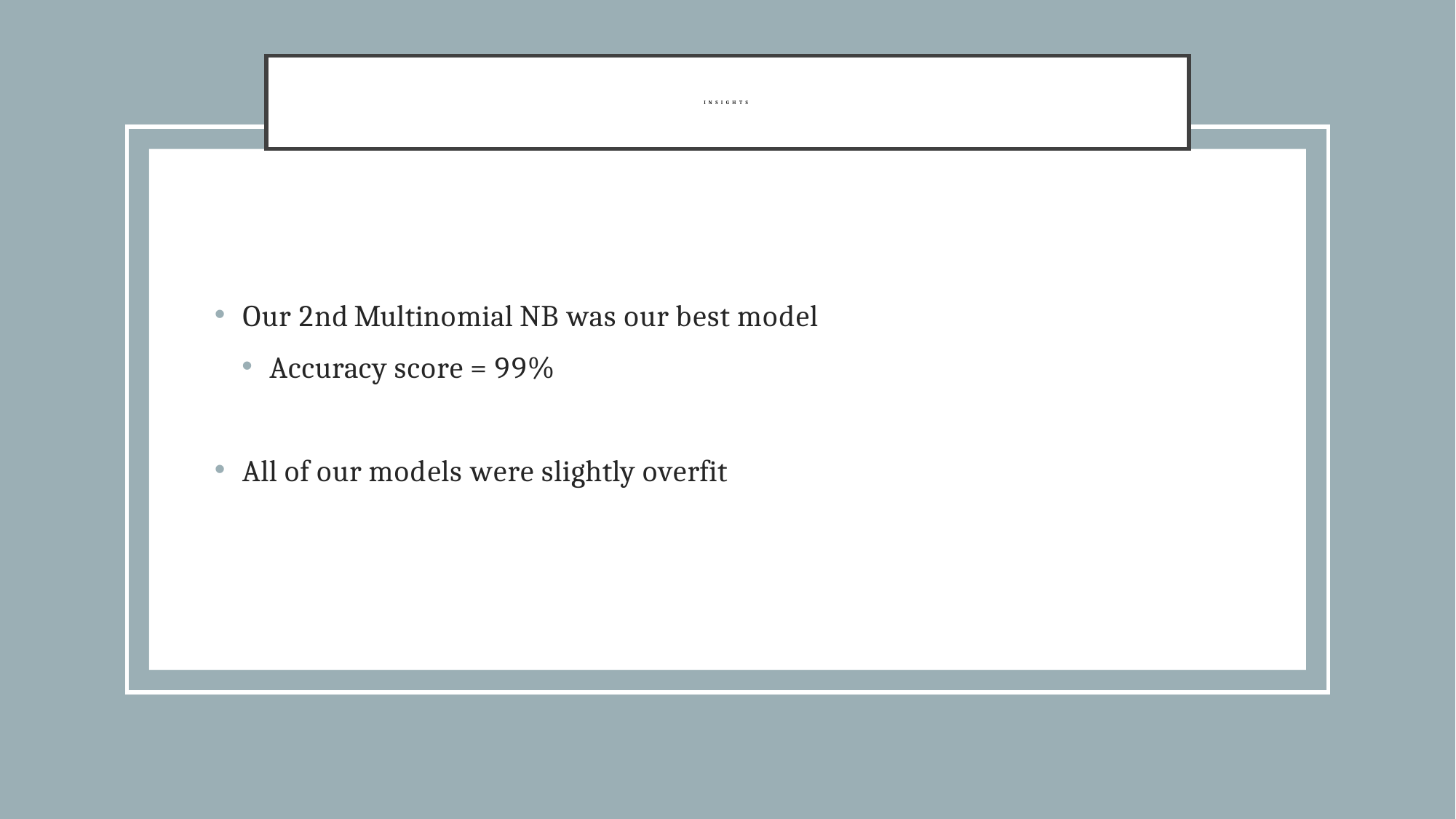

# Insights

Our 2nd Multinomial NB was our best model
Accuracy score = 99%

All of our models were slightly overfit